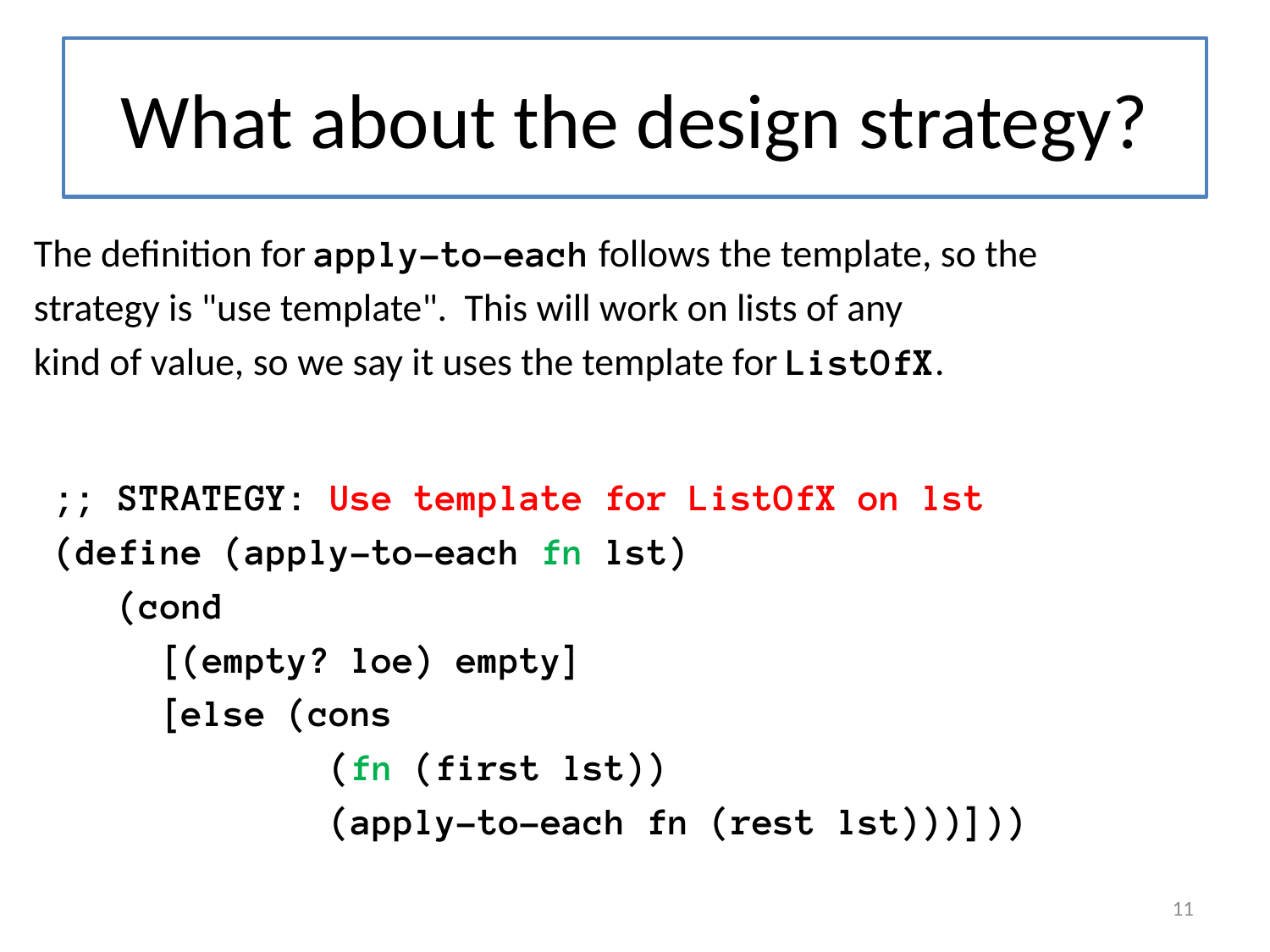

# What about the design strategy?
The definition for apply-to-each follows the template, so the
strategy is "use template".  This will work on lists of any
kind of value, so we say it uses the template for ListOfX.

 ;; STRATEGY: Use template for ListOfX on lst
 (define (apply-to-each fn lst)
    (cond
      [(empty? loe) empty]
      [else (cons
              (fn (first lst))
              (apply-to-each fn (rest lst)))]))

11